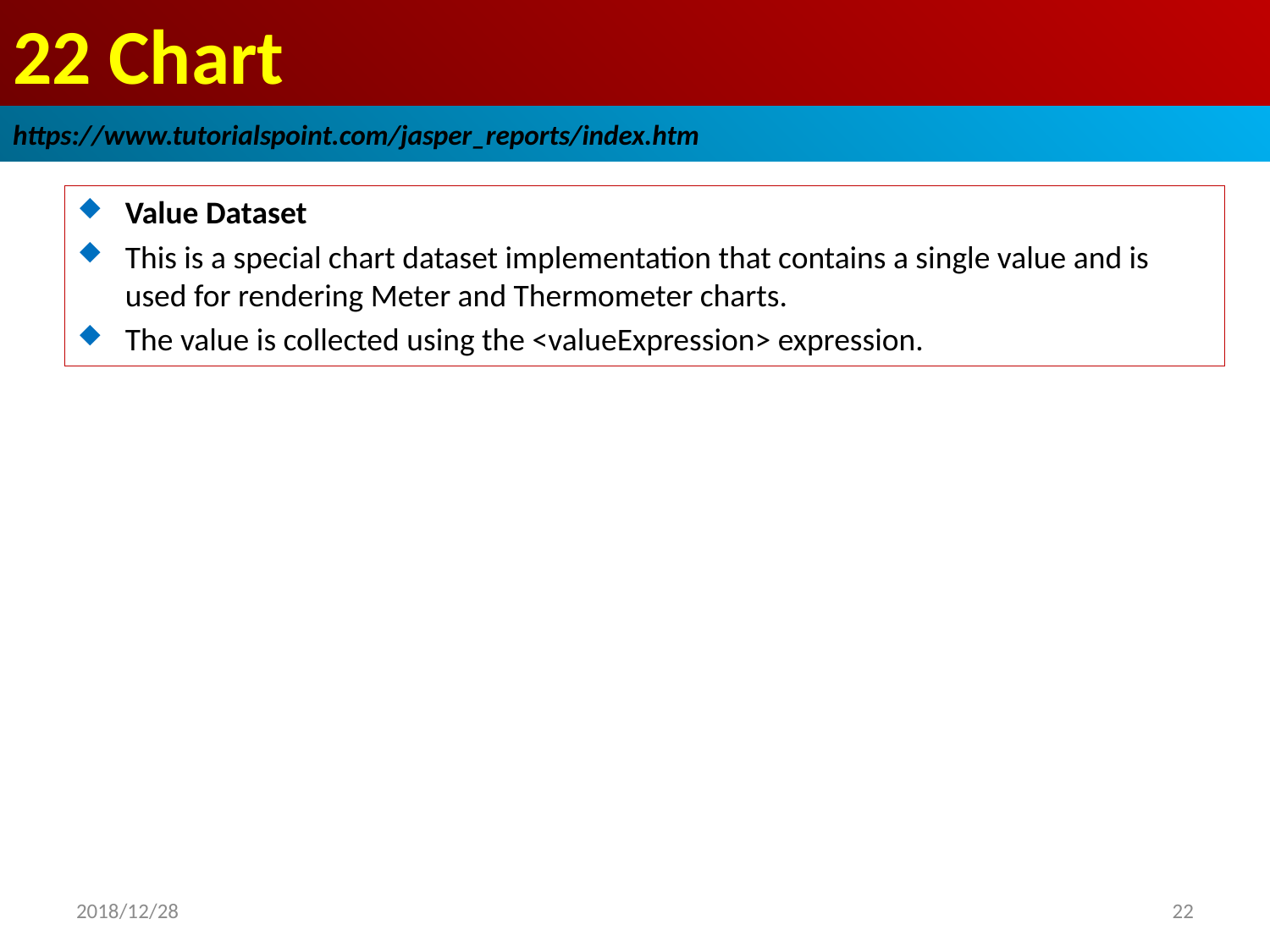

# 22 Chart
https://www.tutorialspoint.com/jasper_reports/index.htm
Value Dataset
This is a special chart dataset implementation that contains a single value and is used for rendering Meter and Thermometer charts.
The value is collected using the <valueExpression> expression.
2018/12/28
22